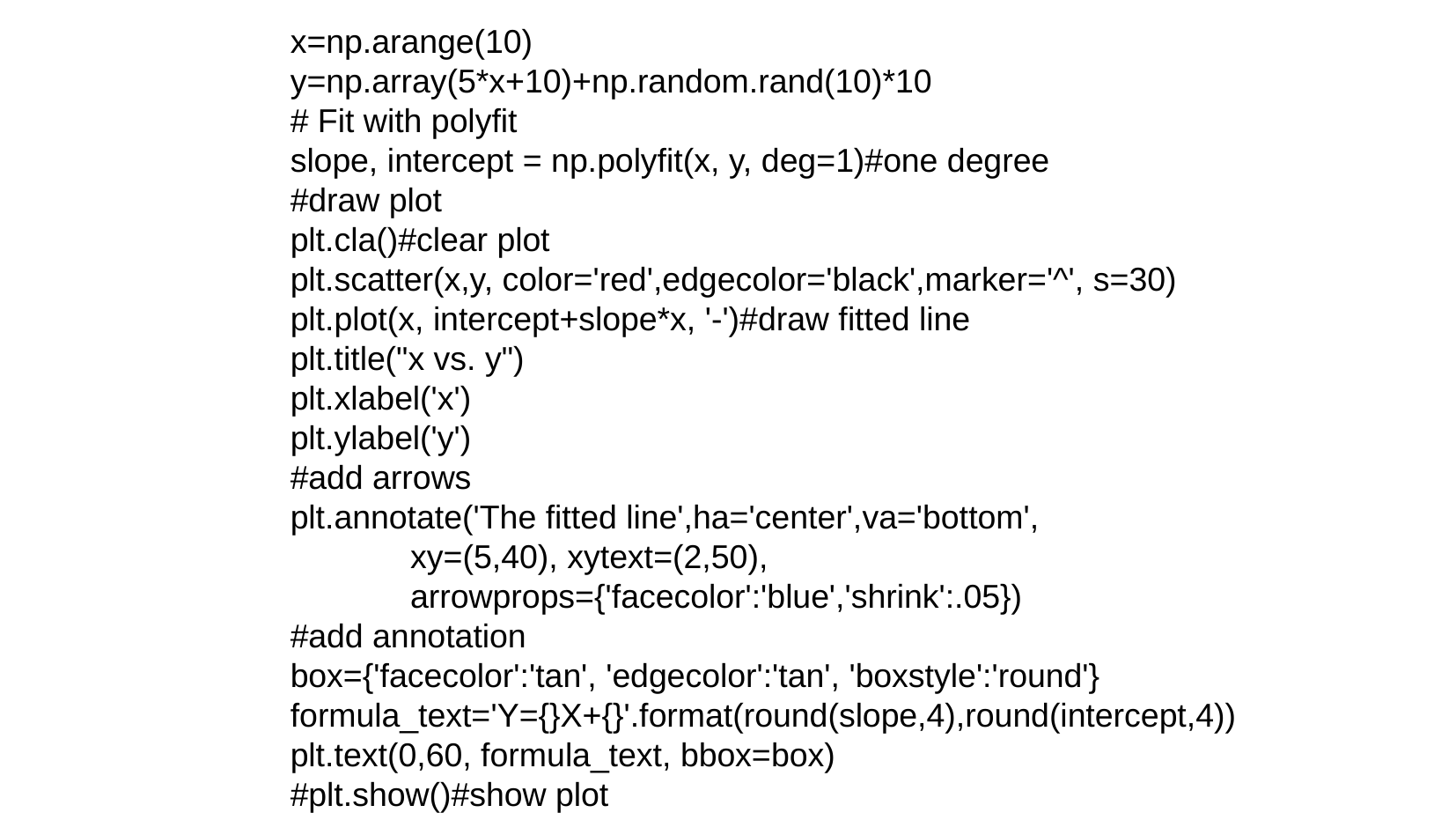

x=np.arange(10)
y=np.array(5*x+10)+np.random.rand(10)*10
# Fit with polyfit
slope, intercept = np.polyfit(x, y, deg=1)#one degree
#draw plot
plt.cla()#clear plot
plt.scatter(x,y, color='red',edgecolor='black',marker='^', s=30)
plt.plot(x, intercept+slope*x, '-')#draw fitted line
plt.title("x vs. y")
plt.xlabel('x')
plt.ylabel('y')
#add arrows
plt.annotate('The fitted line',ha='center',va='bottom',
             xy=(5,40), xytext=(2,50),
             arrowprops={'facecolor':'blue','shrink':.05})
#add annotation
box={'facecolor':'tan', 'edgecolor':'tan', 'boxstyle':'round'}
formula_text='Y={}X+{}'.format(round(slope,4),round(intercept,4))
plt.text(0,60, formula_text, bbox=box)
#plt.show()#show plot